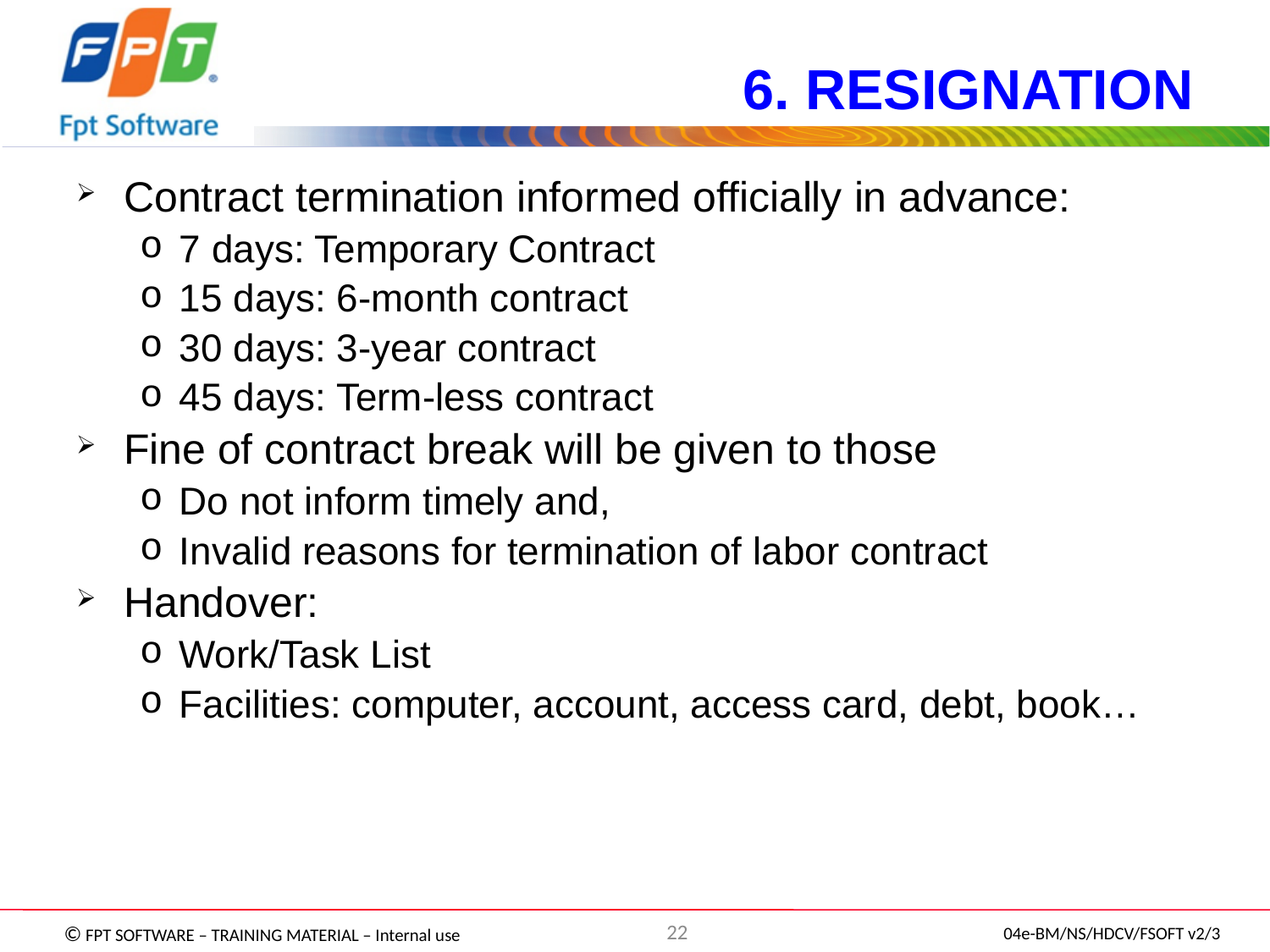

# 6. RESIGNATION
Contract termination informed officially in advance:
7 days: Temporary Contract
15 days: 6-month contract
30 days: 3-year contract
45 days: Term-less contract
Fine of contract break will be given to those
Do not inform timely and,
Invalid reasons for termination of labor contract
Handover:
Work/Task List
Facilities: computer, account, access card, debt, book…
22